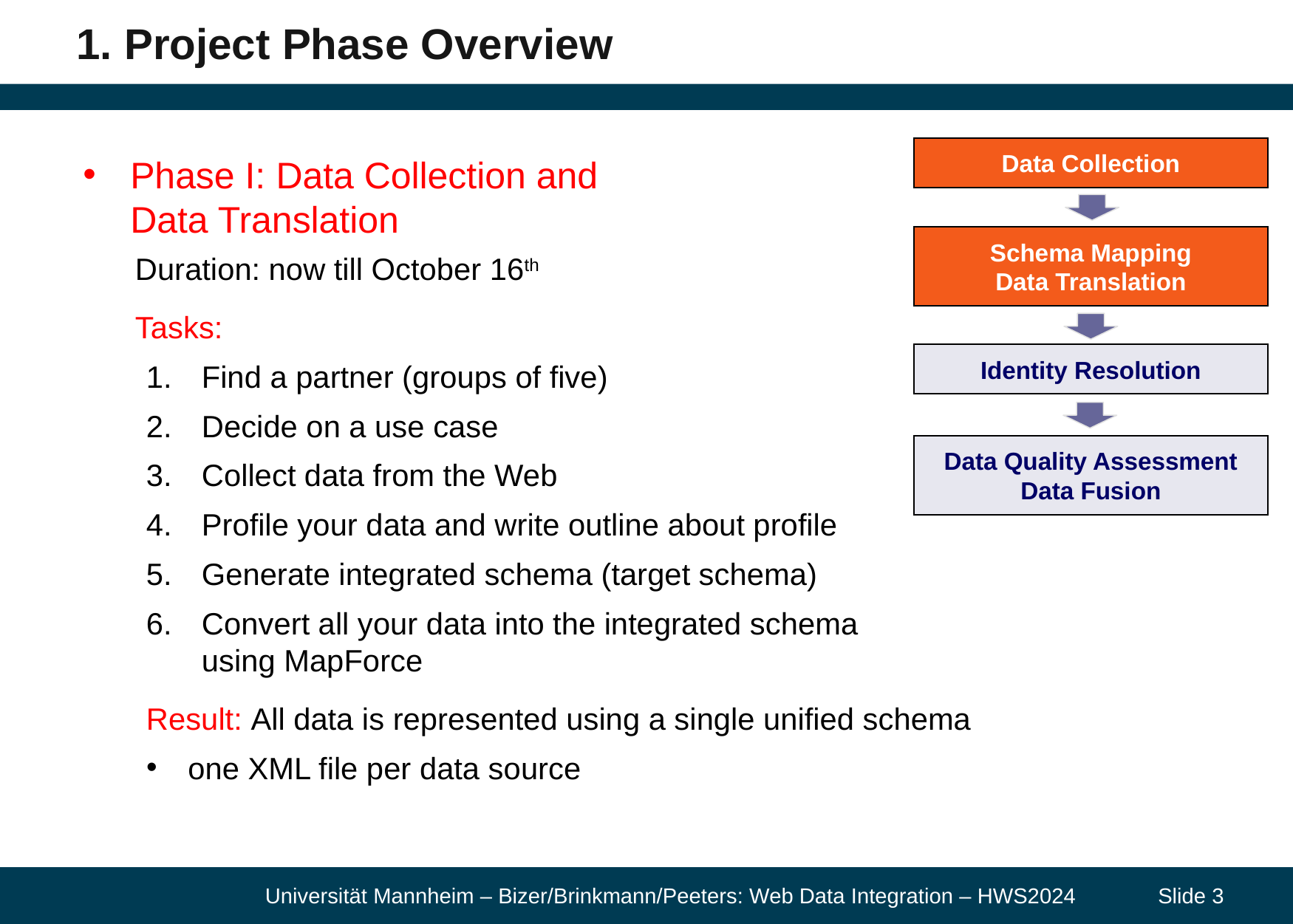

# 1. Project Phase Overview
Data Collection
Phase I: Data Collection and
Data Translation
Duration: now till October 16th
Tasks:
Find a partner (groups of five)
Decide on a use case
Collect data from the Web
Profile your data and write outline about profile
Generate integrated schema (target schema)
Convert all your data into the integrated schema
using MapForce
Result: All data is represented using a single unified schema
one XML file per data source

Schema Mapping
Data Translation

Identity Resolution

Data Quality Assessment
Data Fusion